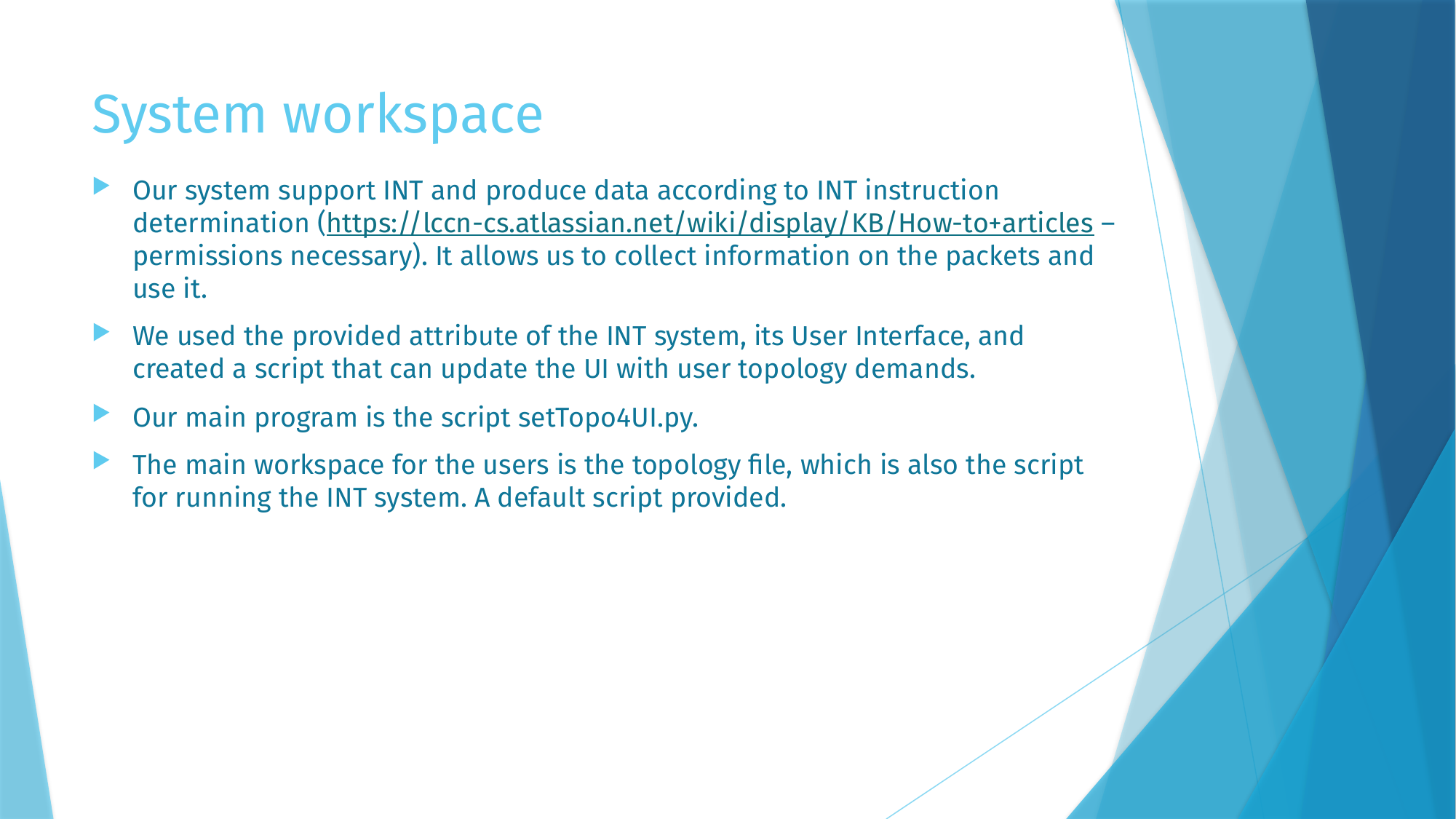

# System workspace
Our system support INT and produce data according to INT instruction determination (https://lccn-cs.atlassian.net/wiki/display/KB/How-to+articles – permissions necessary). It allows us to collect information on the packets and use it.
We used the provided attribute of the INT system, its User Interface, and created a script that can update the UI with user topology demands.
Our main program is the script setTopo4UI.py.
The main workspace for the users is the topology file, which is also the script for running the INT system. A default script provided.